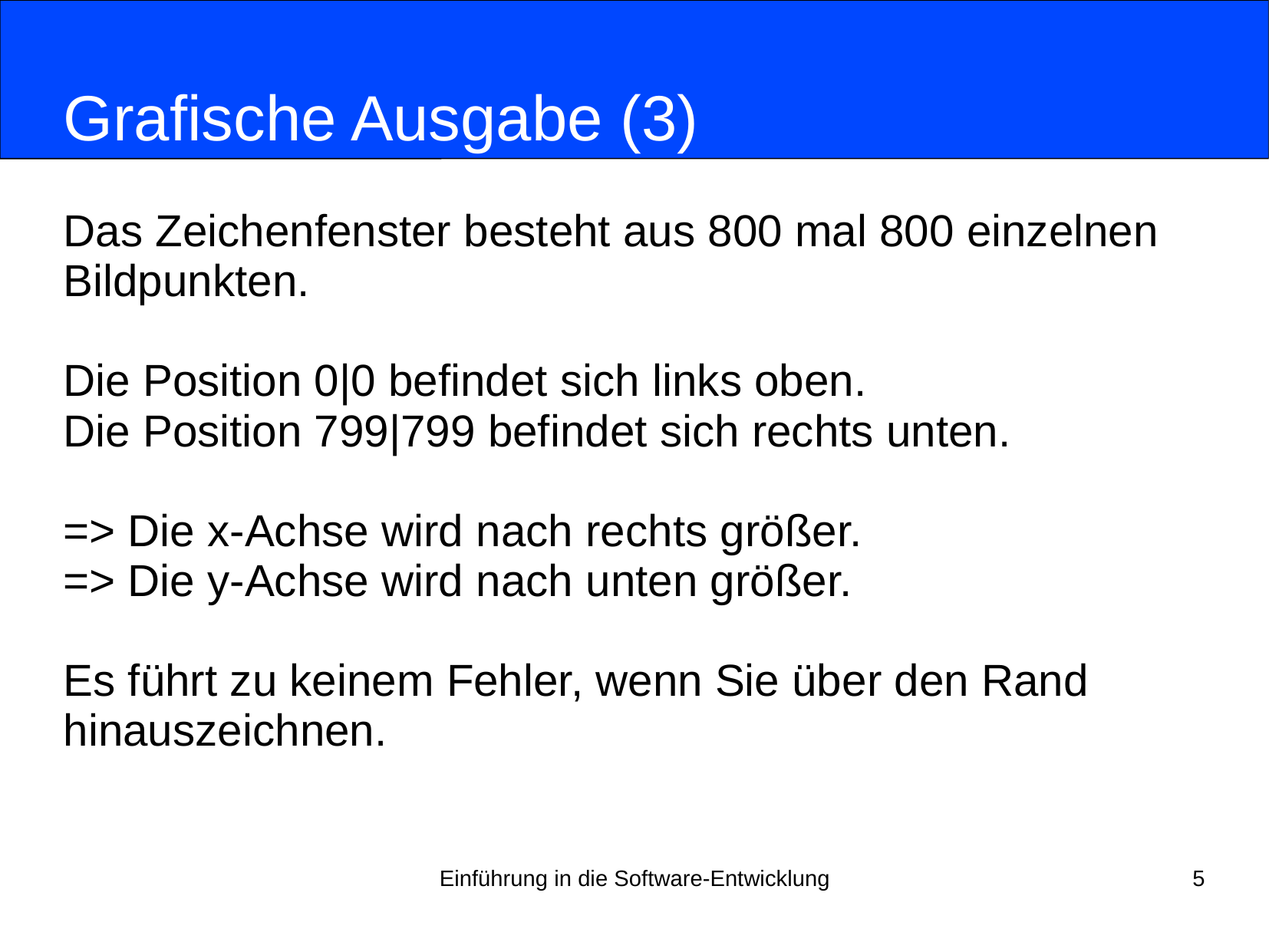

# Grafische Ausgabe (3)
Das Zeichenfenster besteht aus 800 mal 800 einzelnen
Bildpunkten.

Die Position 0|0 befindet sich links oben.
Die Position 799|799 befindet sich rechts unten.

=> Die x-Achse wird nach rechts größer.
=> Die y-Achse wird nach unten größer.

Es führt zu keinem Fehler, wenn Sie über den Rand
hinauszeichnen.

Einführung in die Software-Entwicklung
5